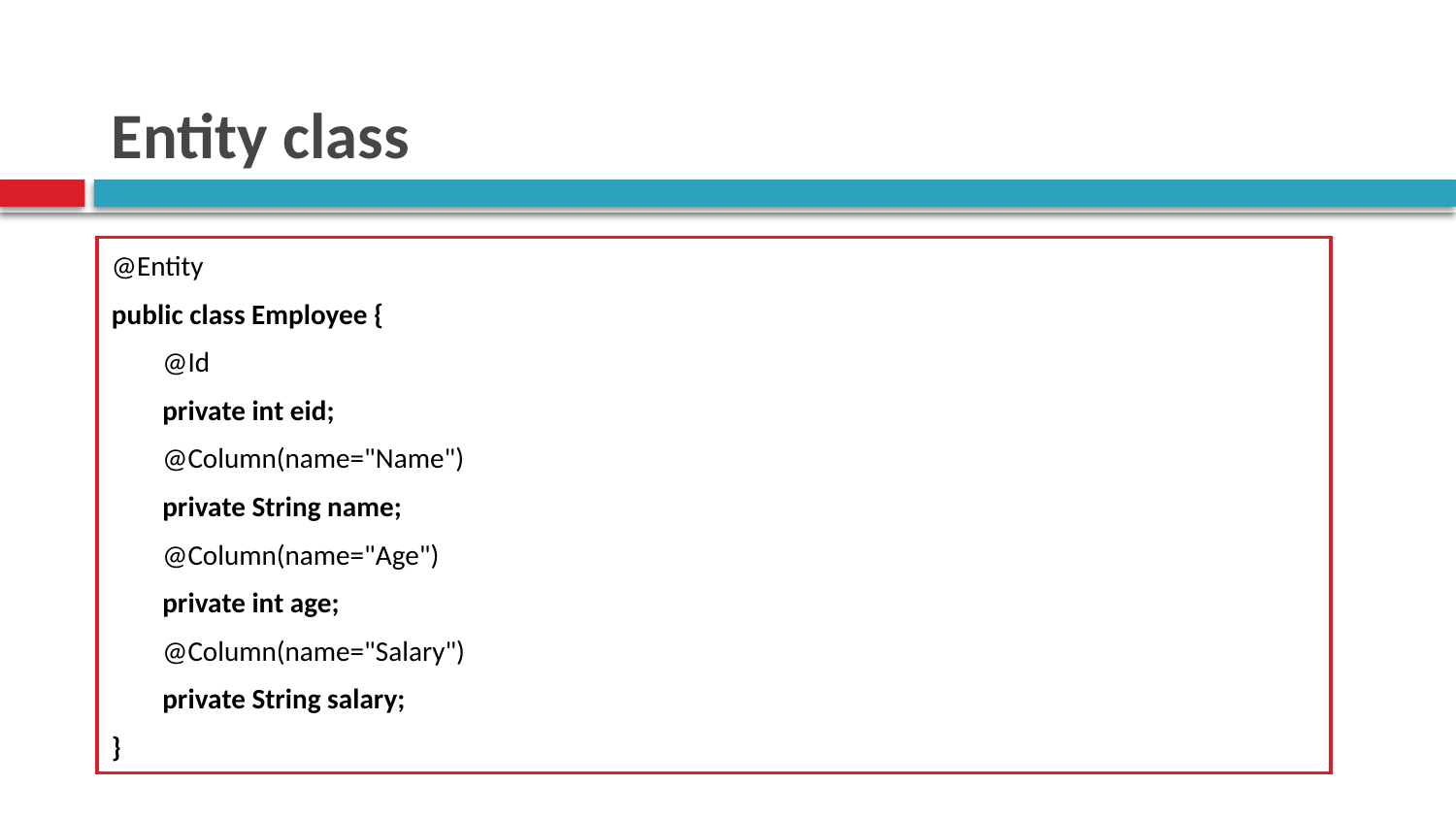

# Entity class
@Entity
public class Employee {
	@Id
	private int eid;
	@Column(name="Name")
	private String name;
	@Column(name="Age")
	private int age;
	@Column(name="Salary")
	private String salary;
}